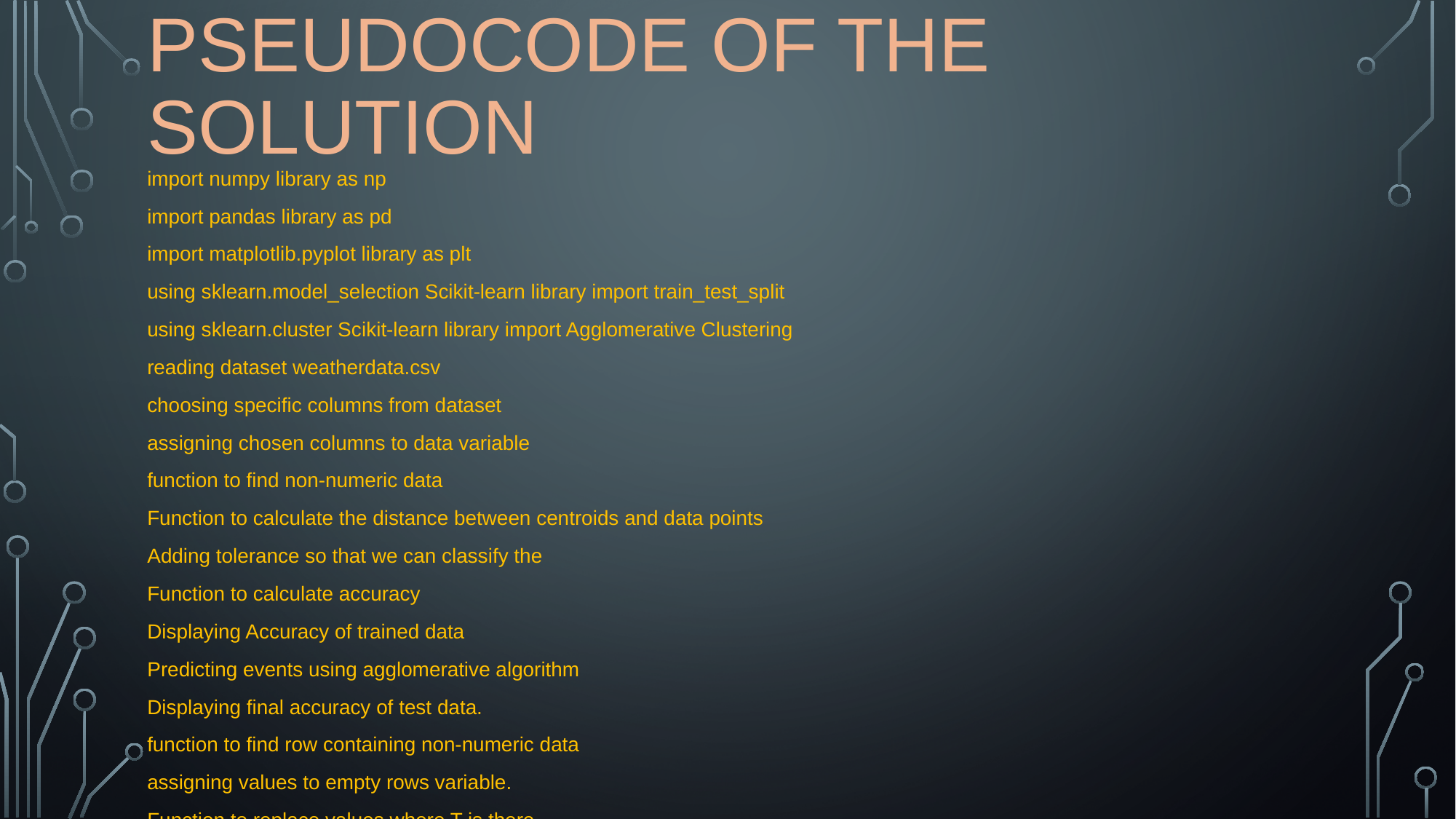

# Pseudocode of the solution
import numpy library as np
import pandas library as pd
import matplotlib.pyplot library as plt
using sklearn.model_selection Scikit-learn library import train_test_split
using sklearn.cluster Scikit-learn library import Agglomerative Clustering
reading dataset weatherdata.csv
choosing specific columns from dataset
assigning chosen columns to data variable
function to find non-numeric data
Function to calculate the distance between centroids and data points
Adding tolerance so that we can classify the
Function to calculate accuracy
Displaying Accuracy of trained data
Predicting events using agglomerative algorithm
Displaying final accuracy of test data.
function to find row containing non-numeric data
assigning values to empty rows variable.
Function to replace values where T is there